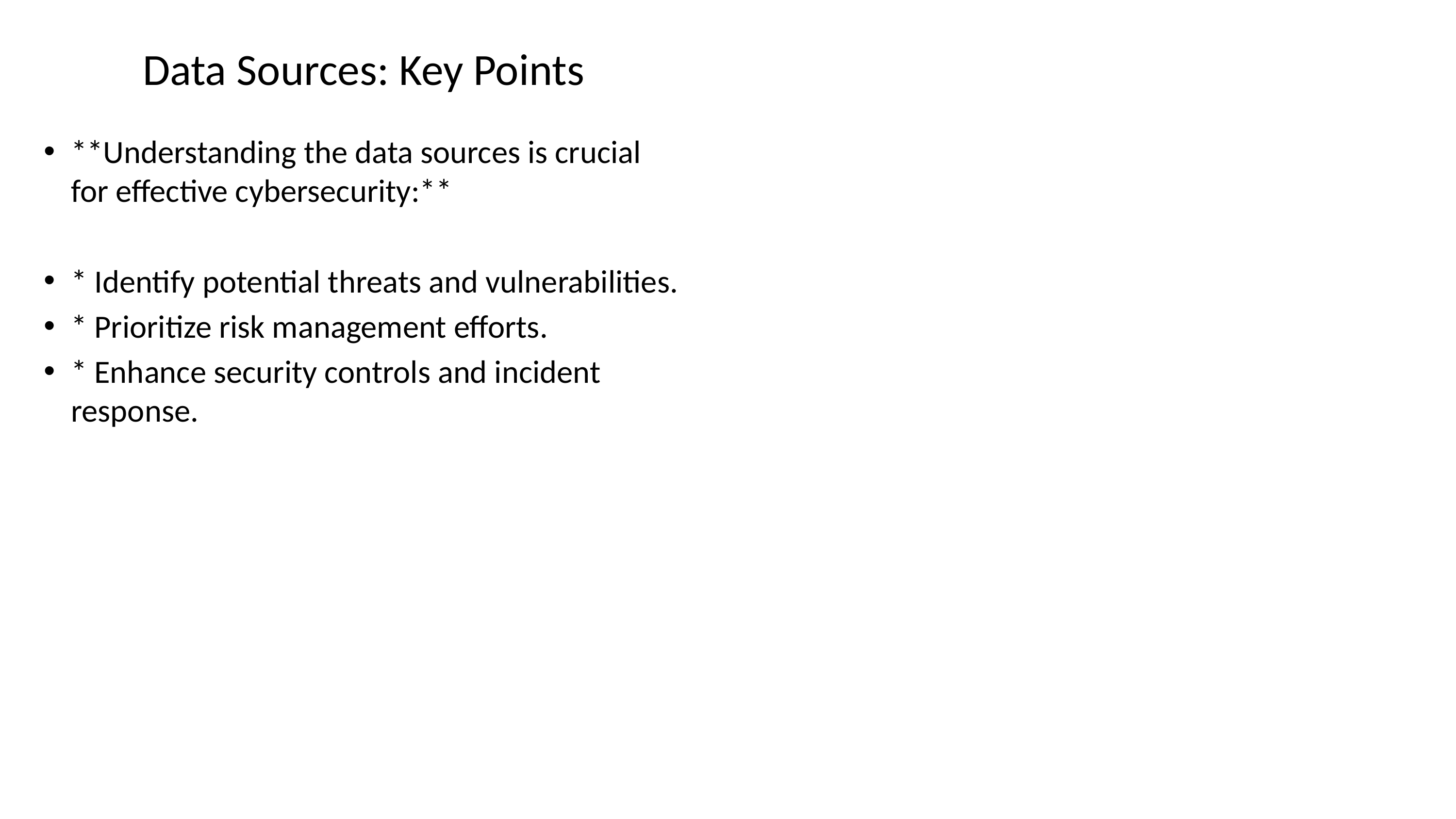

# Data Sources: Key Points
**Understanding the data sources is crucial for effective cybersecurity:**

* Identify potential threats and vulnerabilities.
* Prioritize risk management efforts.
* Enhance security controls and incident response.